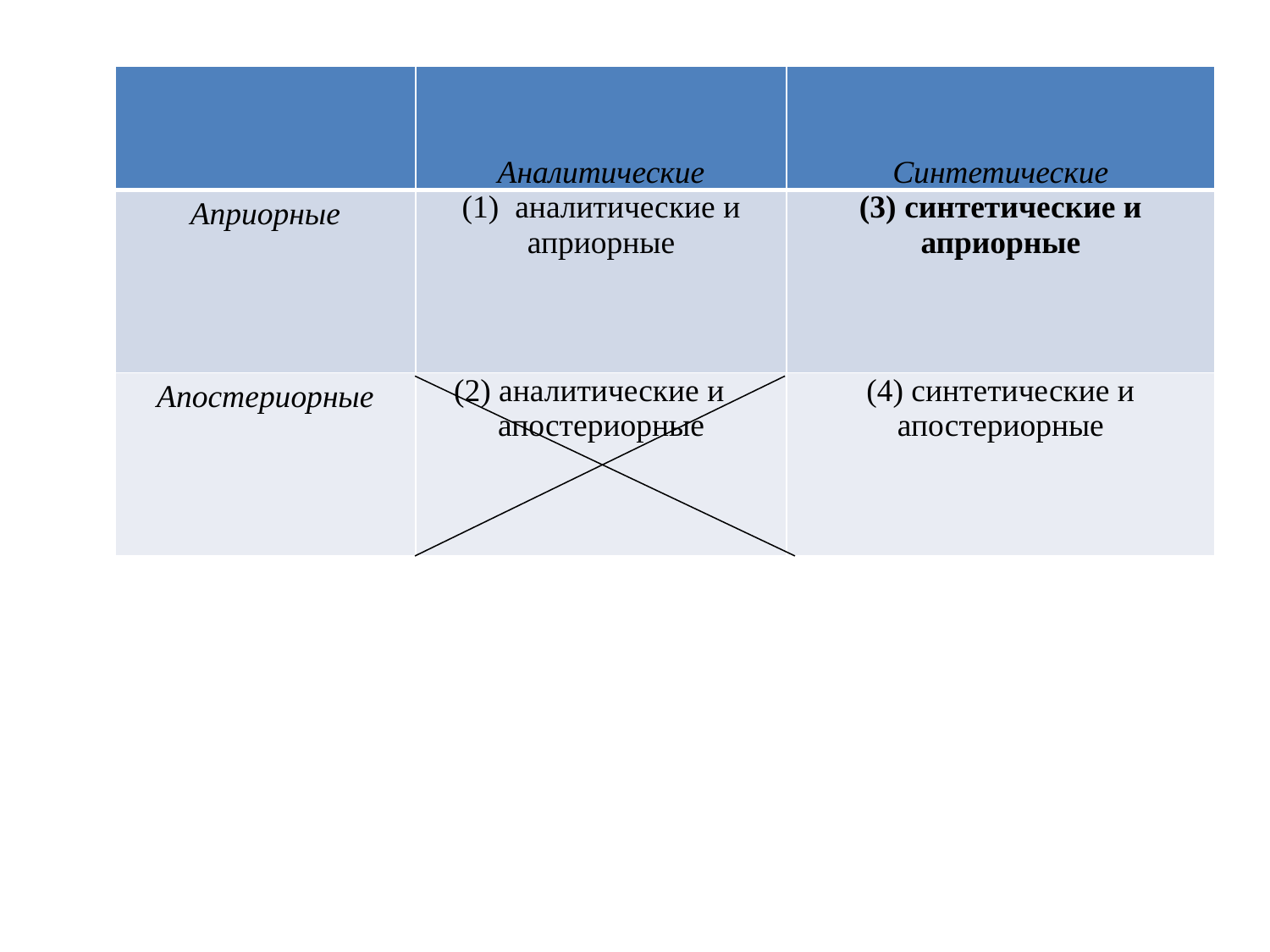

|  | Аналитические | Синтетические |
| --- | --- | --- |
| Априорные | (1) аналитические и априорные | (3) синтетические и априорные |
| Апостериорные | (2) аналитические и апостериорные | (4) синтетические и апостериорные |